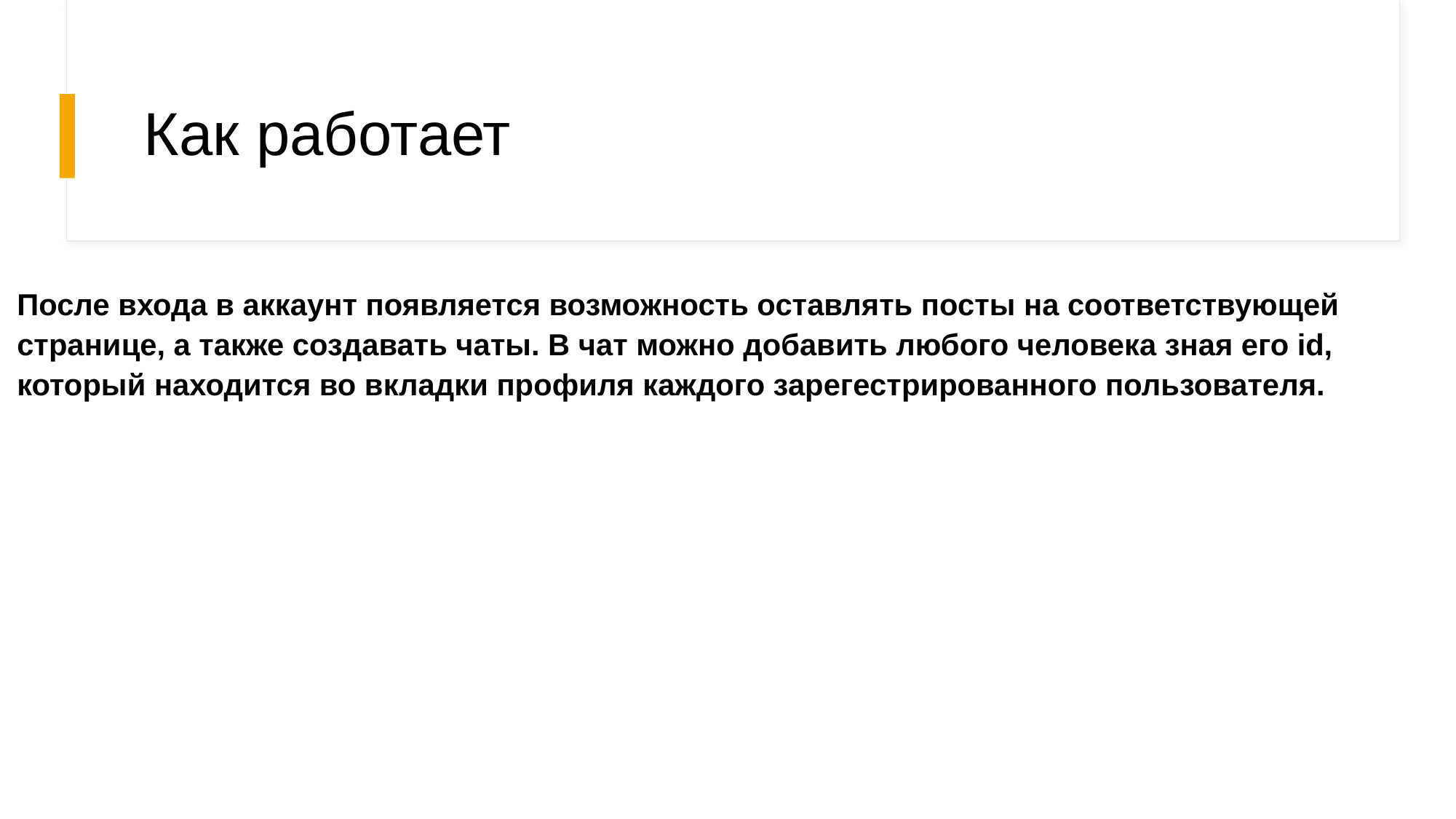

# Как работает
После входа в аккаунт появляется возможность оставлять посты на соответствующей странице, а также создавать чаты. В чат можно добавить любого человека зная его id, который находится во вкладки профиля каждого зарегестрированного пользователя.